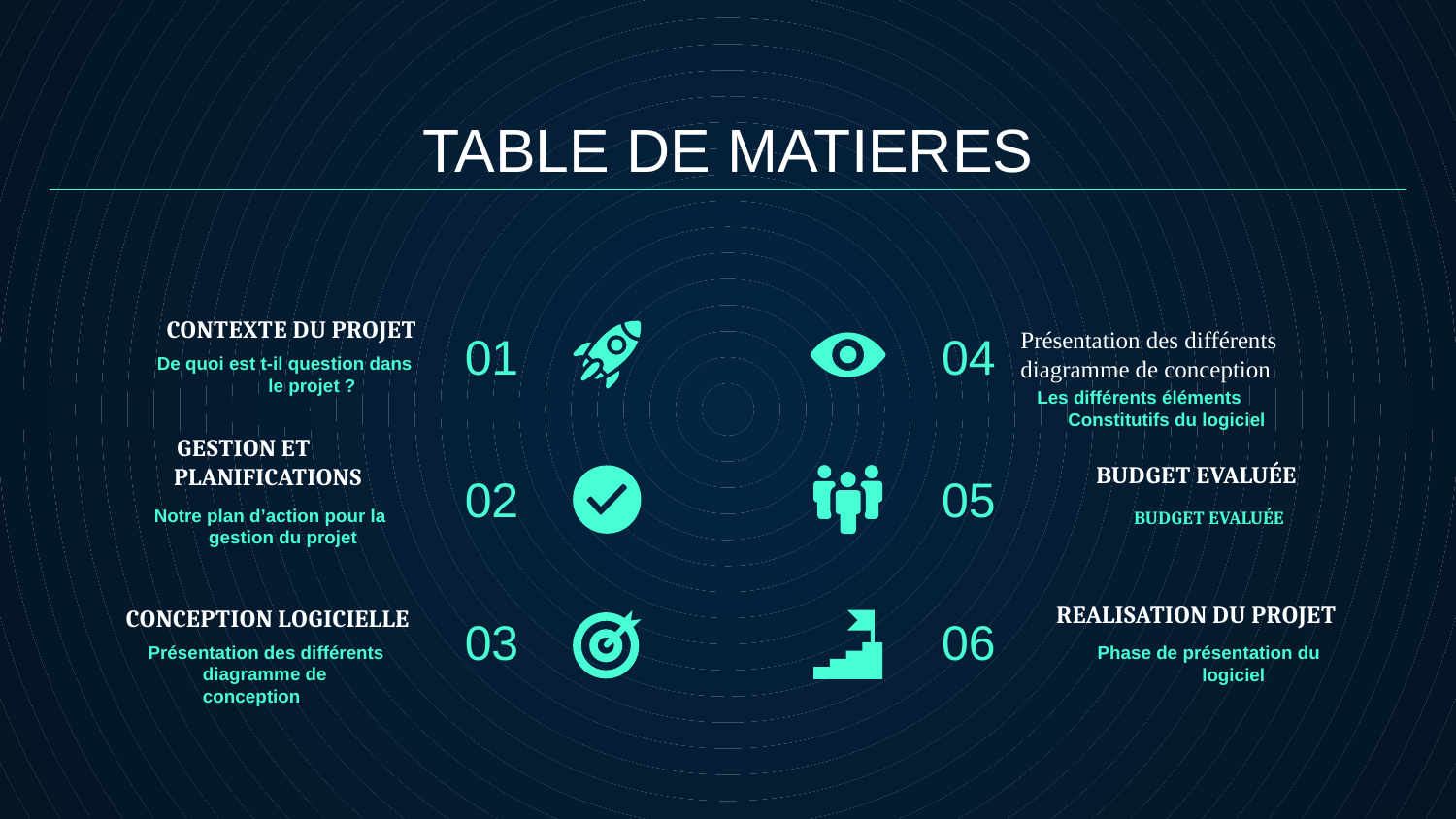

# TABLE DE MATIERES
01
04

         CONTEXTE DU PROJET

De quoi est t-il question dans le projet ?
Présentation des différents diagramme de conception
Les différents éléments Constitutifs du logiciel
02
05

BUDGET EVALUÉE
GESTION ET          PLANIFICATIONS
Notre plan d’action pour la gestion du projet
BUDGET EVALUÉE
03
06

REALISATION DU PROJET
CONCEPTION LOGICIELLE
Présentation des différents diagramme de conception
Phase de présentation du logiciel